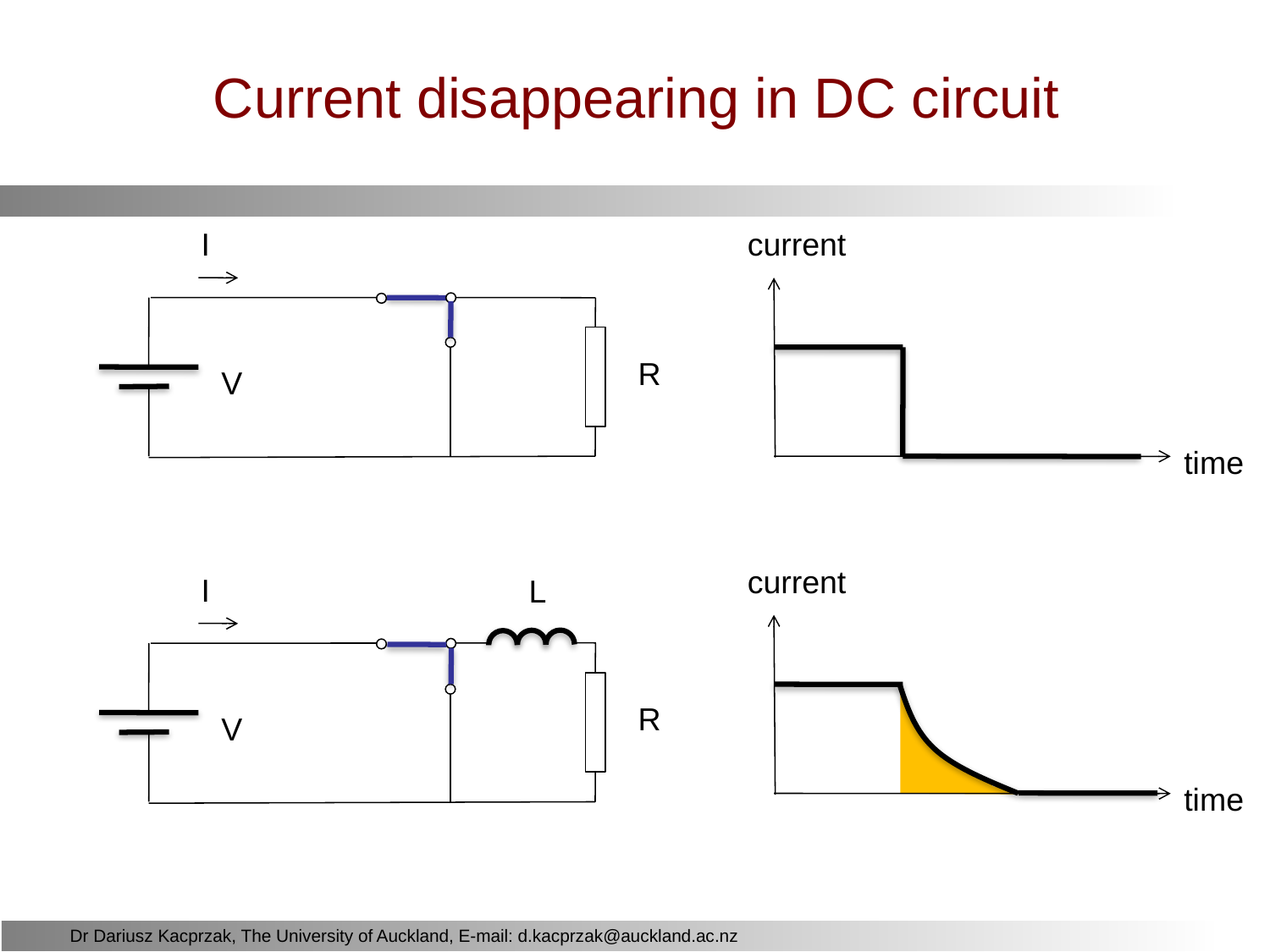

# Current disappearing in DC circuit
I
current

R
V
time
current
I
L

R
V
time
Dr Dariusz Kacprzak, The University of Auckland, E-mail: d.kacprzak@auckland.ac.nz